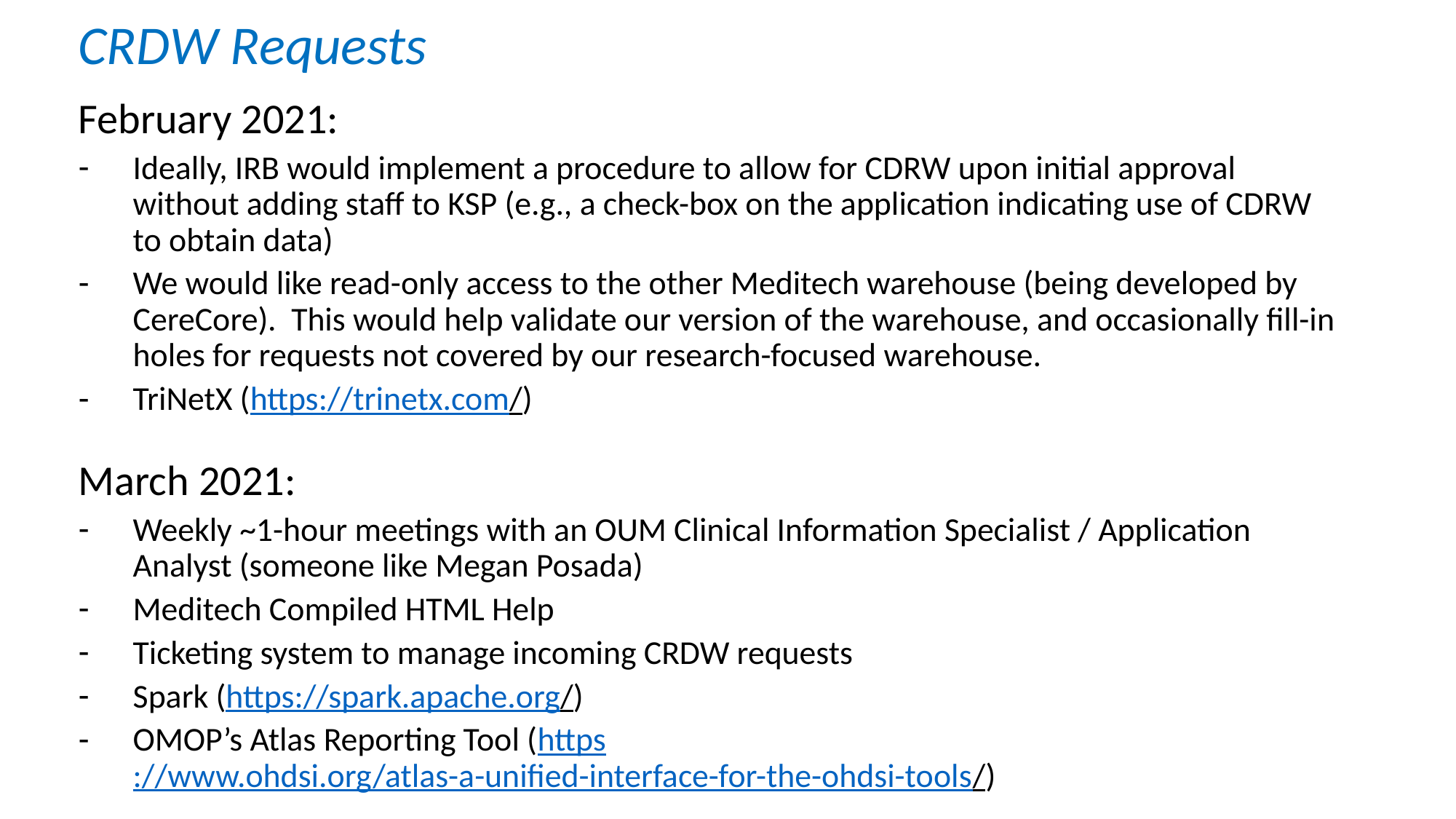

# CRDW Requests
February 2021:
Ideally, IRB would implement a procedure to allow for CDRW upon initial approval without adding staff to KSP (e.g., a check-box on the application indicating use of CDRW to obtain data)
We would like read-only access to the other Meditech warehouse (being developed by CereCore).  This would help validate our version of the warehouse, and occasionally fill-in holes for requests not covered by our research-focused warehouse.
TriNetX (https://trinetx.com/)

March 2021:
Weekly ~1-hour meetings with an OUM Clinical Information Specialist / Application Analyst (someone like Megan Posada)
Meditech Compiled HTML Help
Ticketing system to manage incoming CRDW requests
Spark (https://spark.apache.org/)
OMOP’s Atlas Reporting Tool (https://www.ohdsi.org/atlas-a-unified-interface-for-the-ohdsi-tools/)